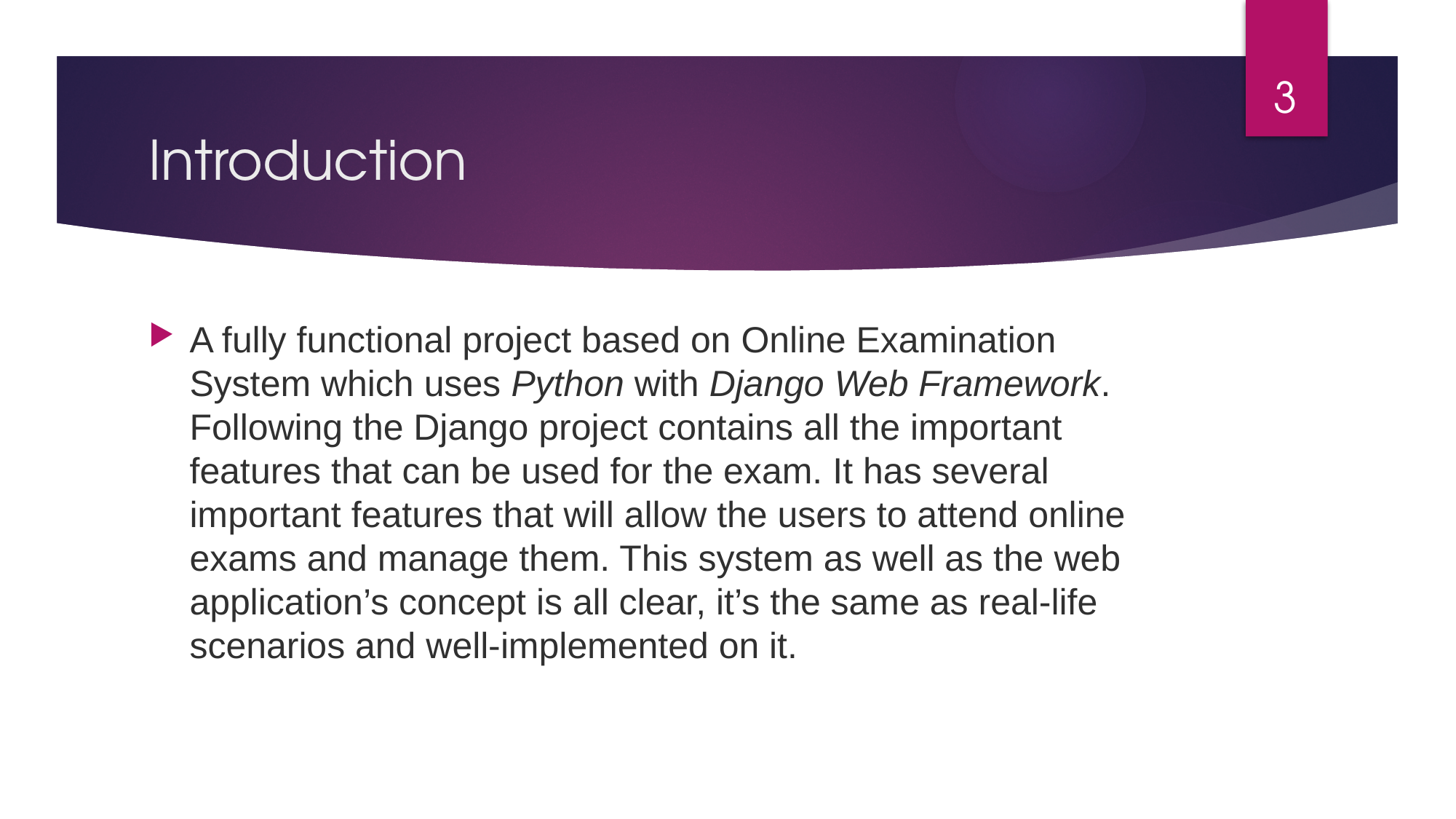

3
# Introduction
A fully functional project based on Online Examination System which uses Python with Django Web Framework. Following the Django project contains all the important features that can be used for the exam. It has several important features that will allow the users to attend online exams and manage them. This system as well as the web application’s concept is all clear, it’s the same as real-life scenarios and well-implemented on it.